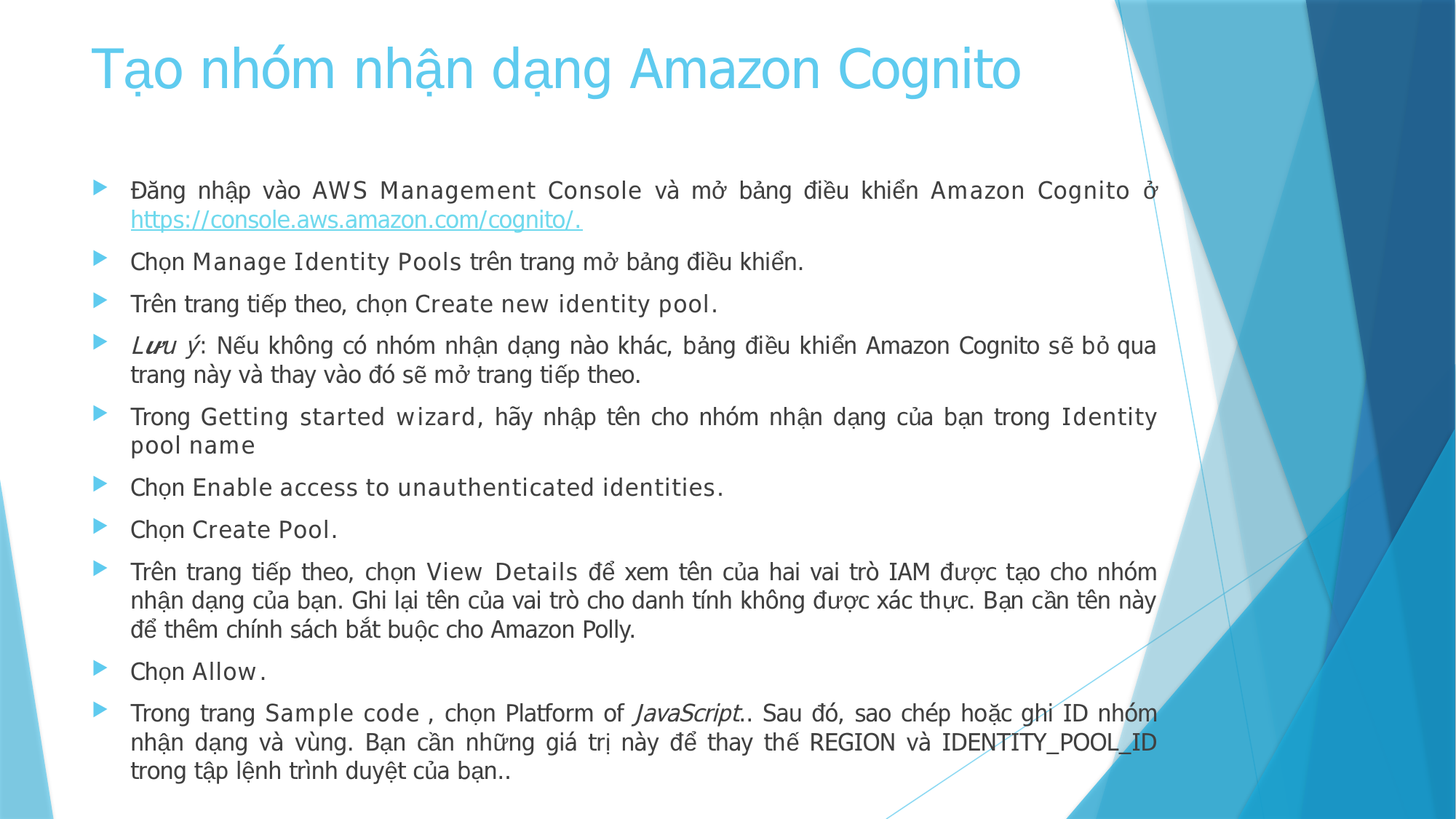

# Tạo nhóm nhận dạng Amazon Cognito
Đăng nhập vào AWS Management Console và mở bảng điều khiển Amazon Cognito ở https://console.aws.amazon.com/cognito/.
Chọn Manage Identity Pools trên trang mở bảng điều khiển.
Trên trang tiếp theo, chọn Create new identity pool.
Lưu ý: Nếu không có nhóm nhận dạng nào khác, bảng điều khiển Amazon Cognito sẽ bỏ qua trang này và thay vào đó sẽ mở trang tiếp theo.
Trong Getting started wizard, hãy nhập tên cho nhóm nhận dạng của bạn trong Identity pool name
Chọn Enable access to unauthenticated identities.
Chọn Create Pool.
Trên trang tiếp theo, chọn View Details để xem tên của hai vai trò IAM được tạo cho nhóm nhận dạng của bạn. Ghi lại tên của vai trò cho danh tính không được xác thực. Bạn cần tên này để thêm chính sách bắt buộc cho Amazon Polly.
Chọn Allow.
Trong trang Sample code , chọn Platform of JavaScript.. Sau đó, sao chép hoặc ghi ID nhóm nhận dạng và vùng. Bạn cần những giá trị này để thay thế REGION và IDENTITY_POOL_ID trong tập lệnh trình duyệt của bạn..